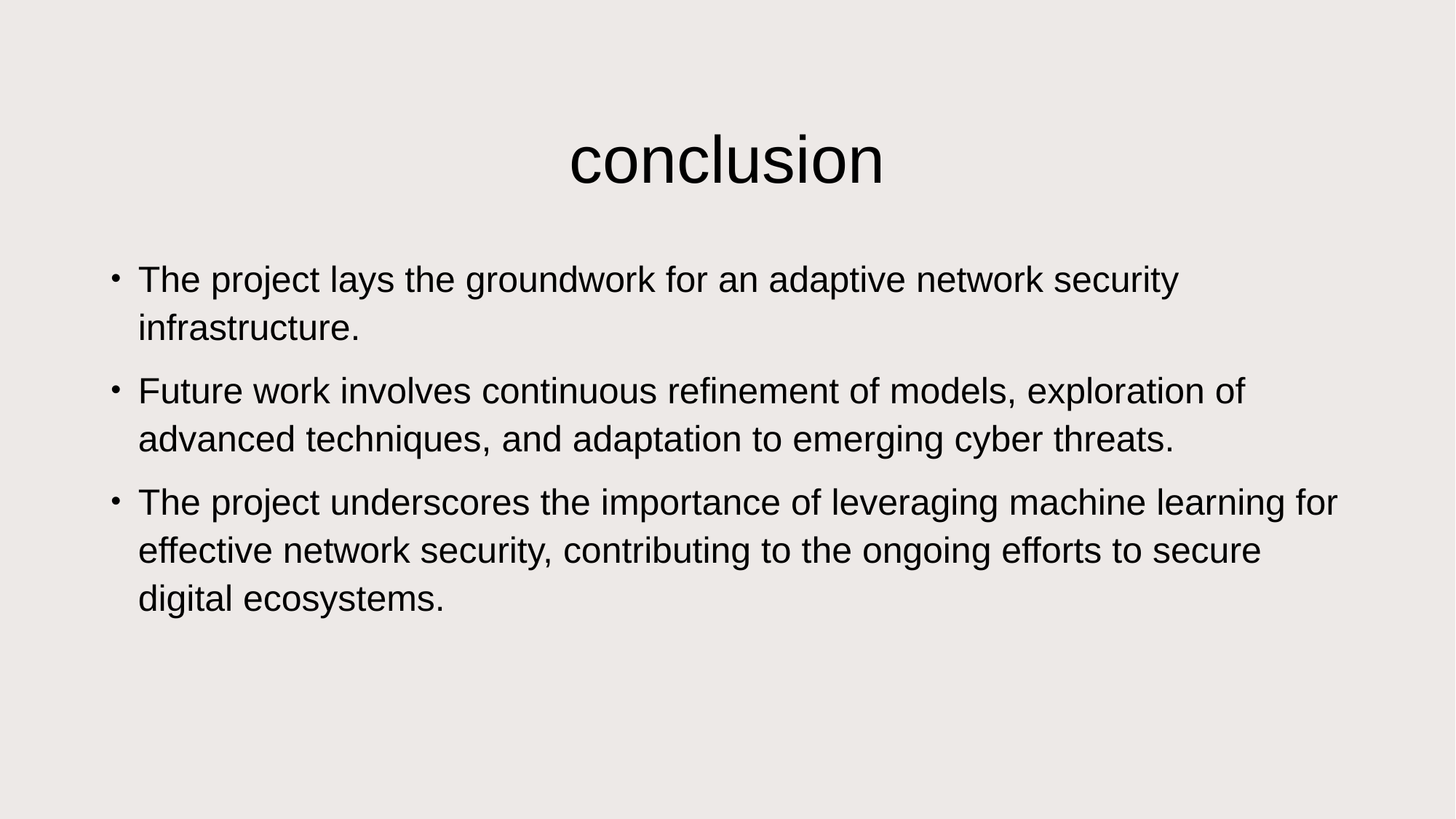

# conclusion
The project lays the groundwork for an adaptive network security infrastructure.
Future work involves continuous refinement of models, exploration of advanced techniques, and adaptation to emerging cyber threats.
The project underscores the importance of leveraging machine learning for effective network security, contributing to the ongoing efforts to secure digital ecosystems.